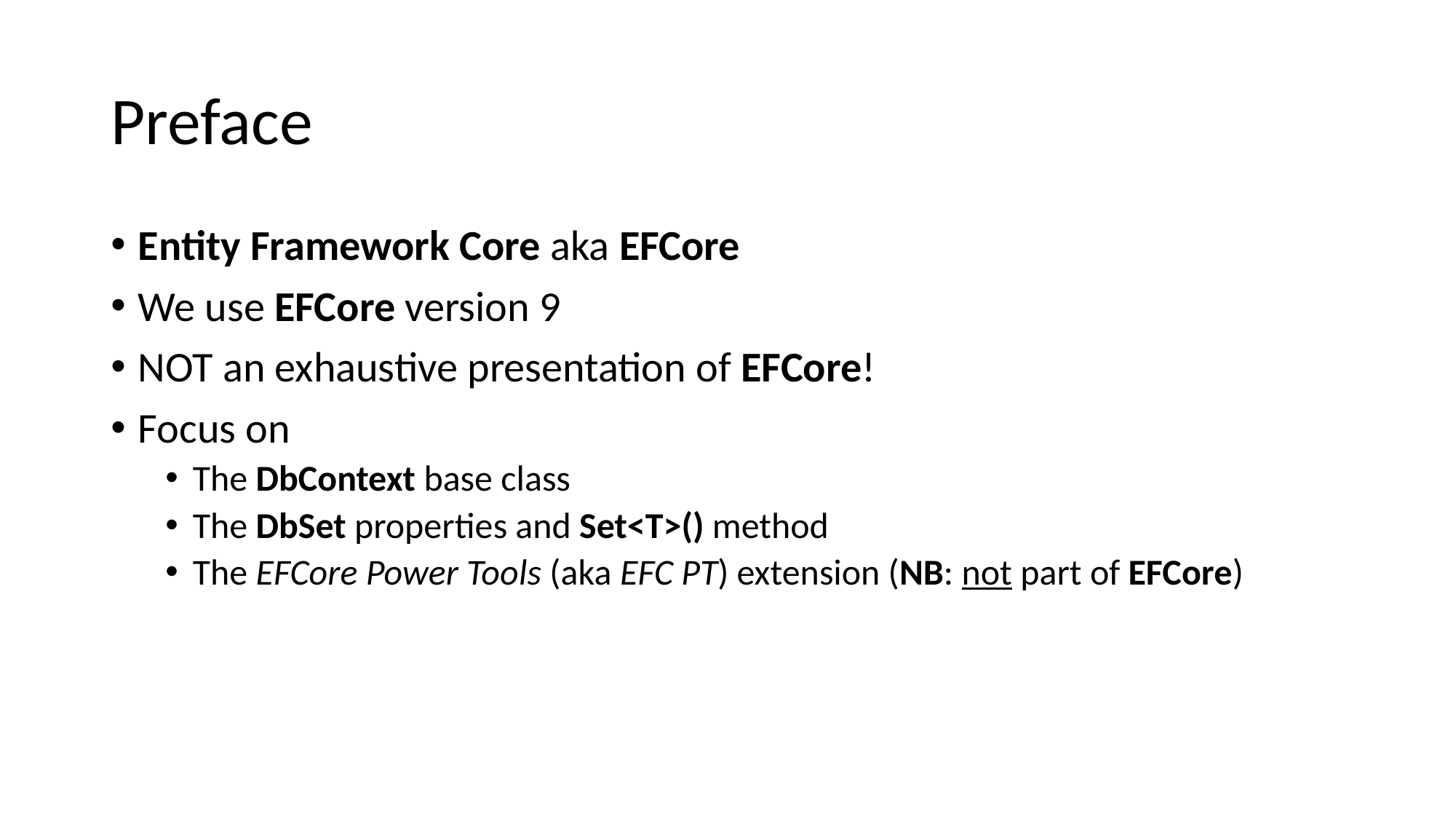

# Preface
Entity Framework Core aka EFCore
We use EFCore version 9
NOT an exhaustive presentation of EFCore!
Focus on
The DbContext base class
The DbSet properties and Set<T>() method
The EFCore Power Tools (aka EFC PT) extension (NB: not part of EFCore)